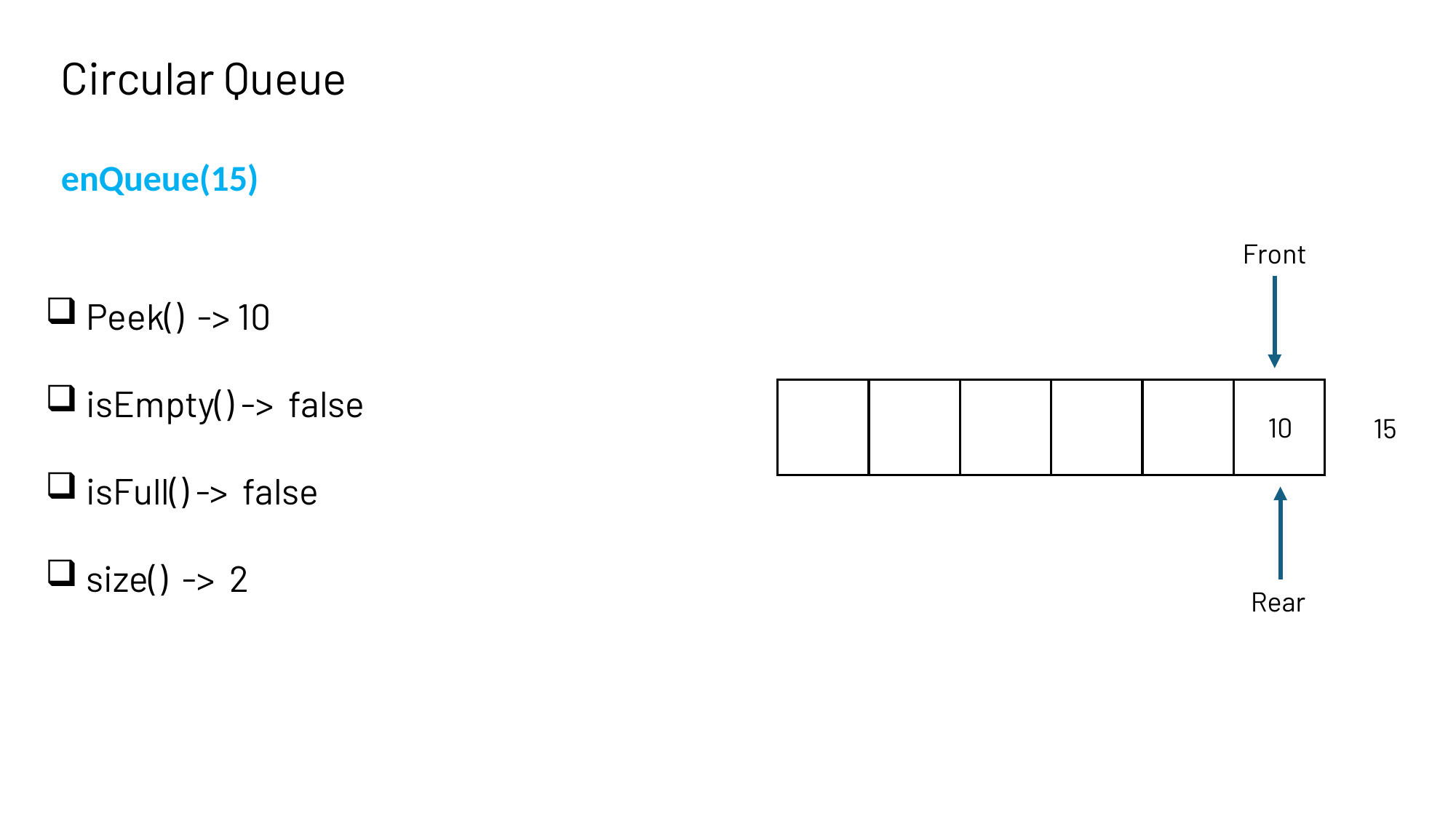

Circular Queue
enQueue(15)
Front
Peek()  -> 10
isEmpty() ->  false
isFull() ->  false
size()  ->  2

10
15
Rear